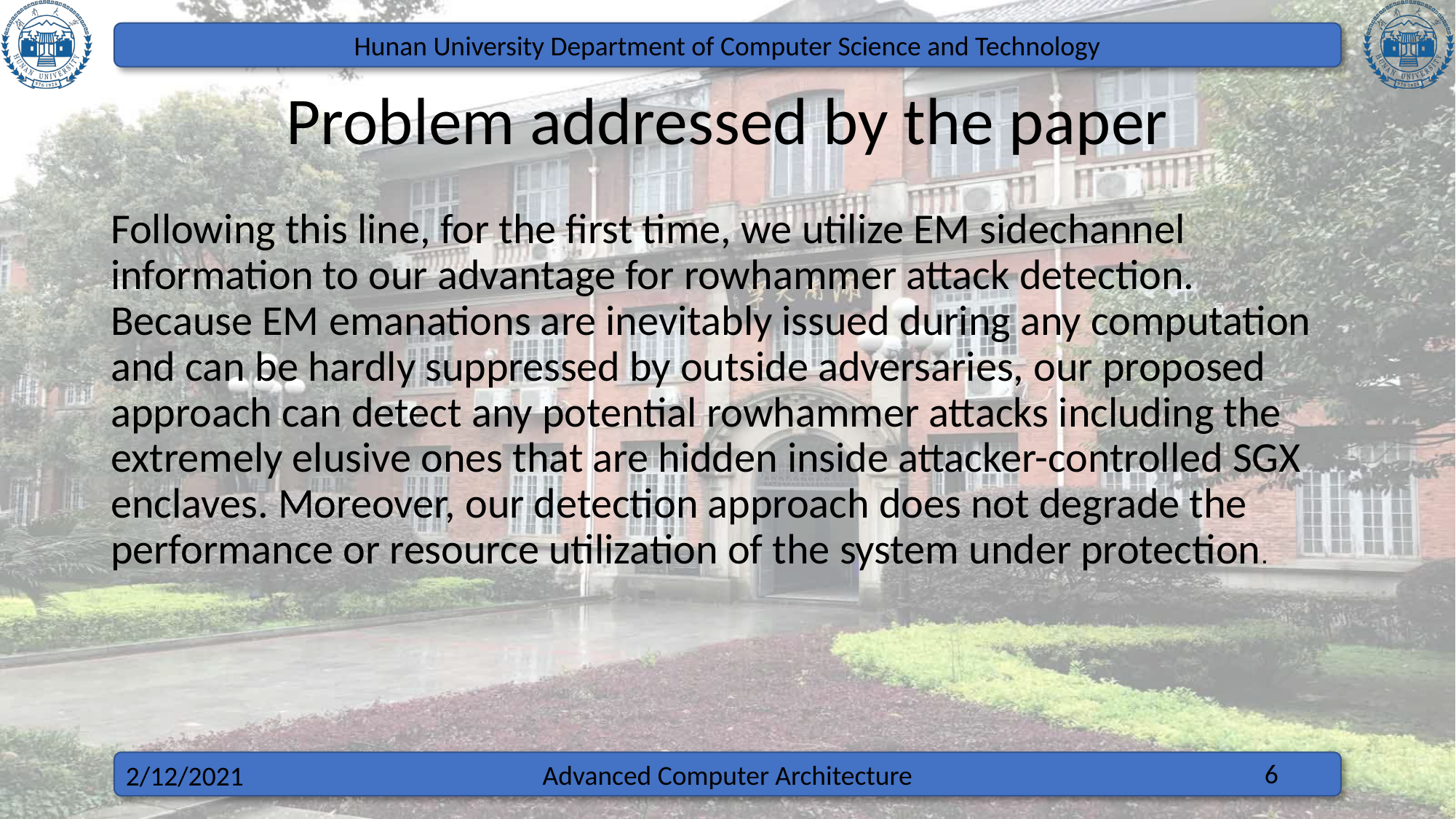

# Problem addressed by the paper
Following this line, for the first time, we utilize EM sidechannel information to our advantage for rowhammer attack detection. Because EM emanations are inevitably issued during any computation and can be hardly suppressed by outside adversaries, our proposed approach can detect any potential rowhammer attacks including the extremely elusive ones that are hidden inside attacker-controlled SGX enclaves. Moreover, our detection approach does not degrade the performance or resource utilization of the system under protection.